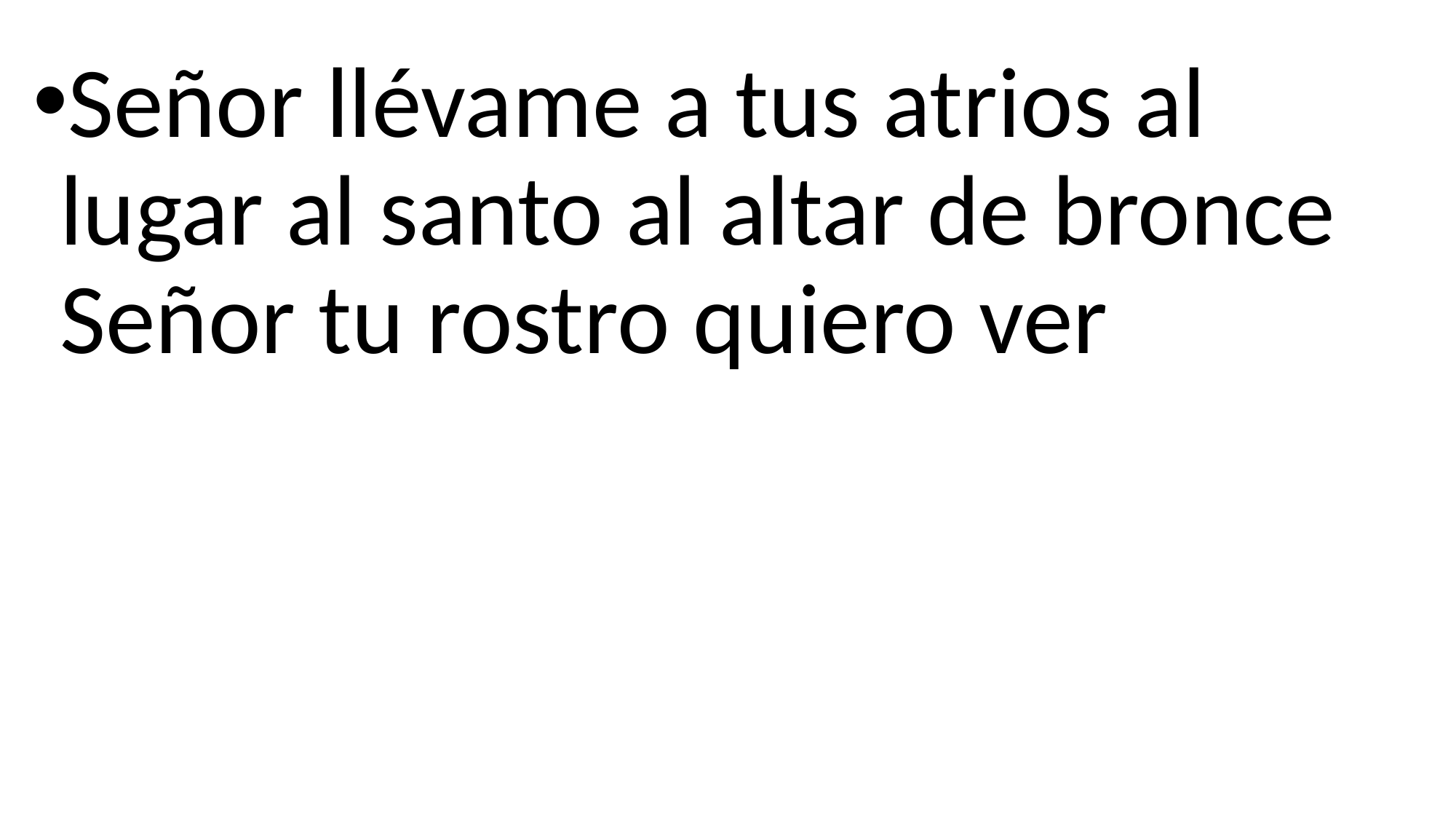

Señor llévame a tus atrios al lugar al santo al altar de bronce Señor tu rostro quiero ver